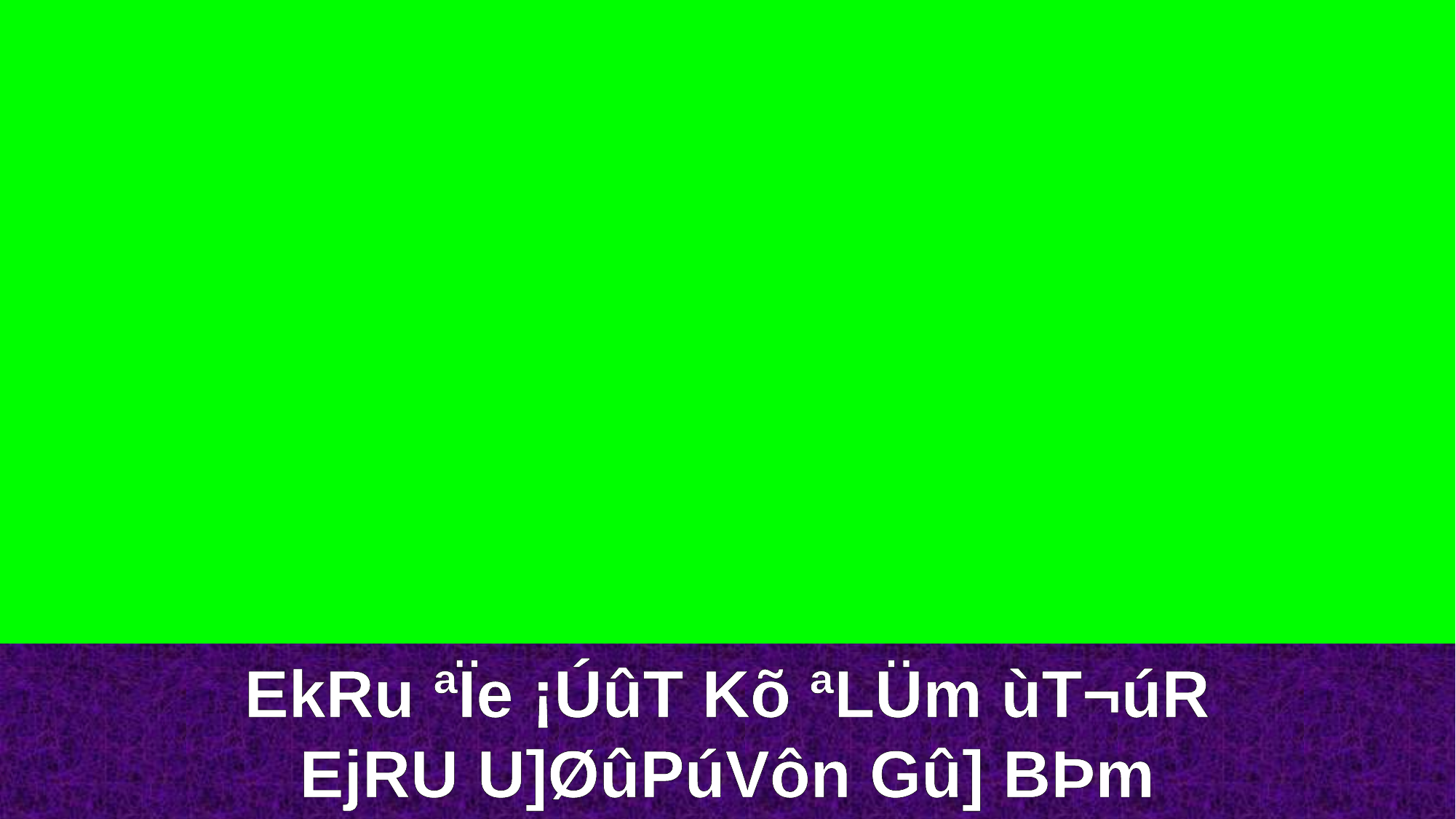

EkRu ªÏe ¡ÚûT Kõ ªLÜm ùT¬úR
EjRU U]ØûPúVôn Gû] BÞm